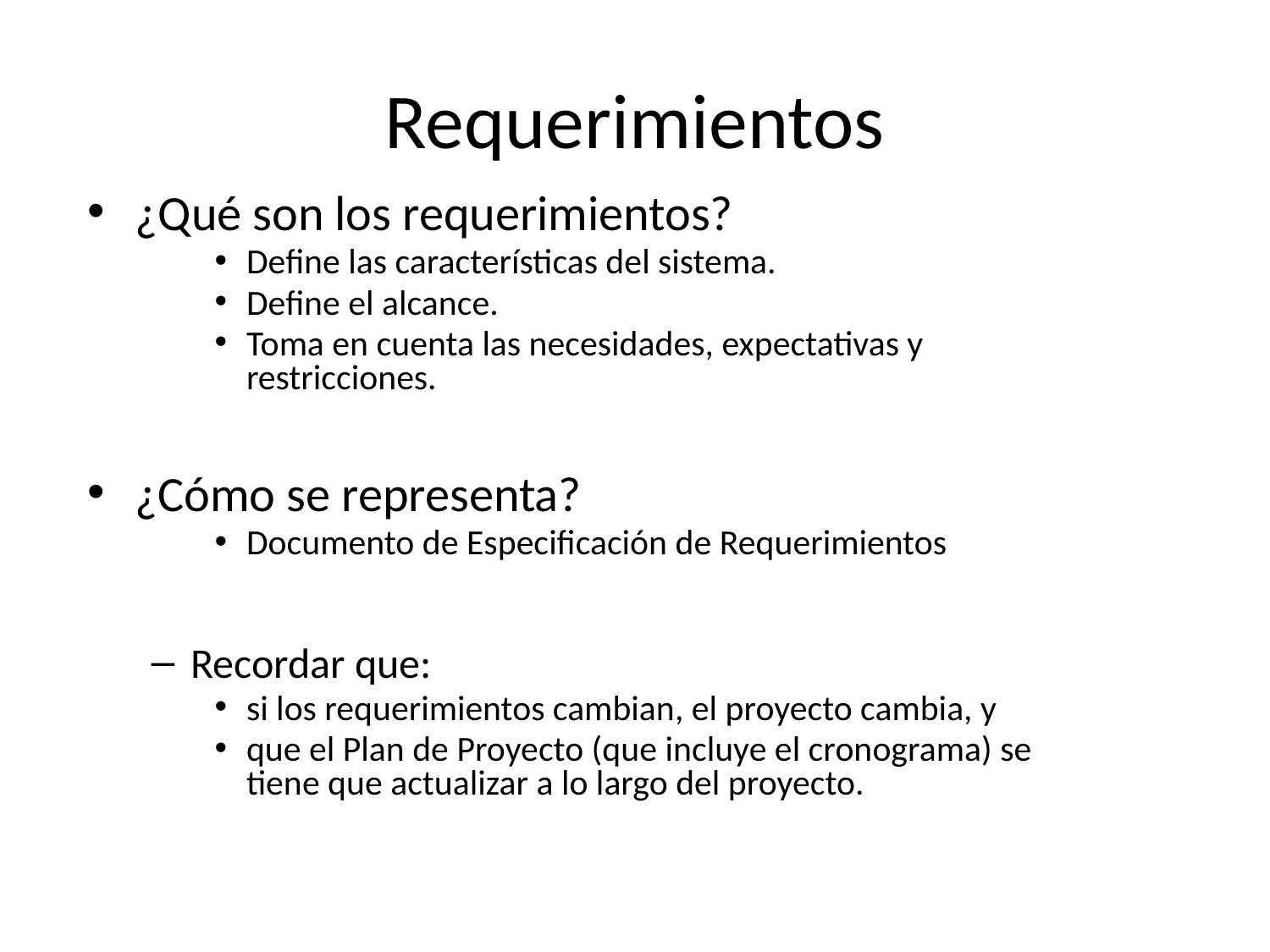

Requerimientos
¿Qué son los requerimientos?
Define las características del sistema.
Define el alcance.
Toma en cuenta las necesidades, expectativas y restricciones.

¿Cómo se representa?
Documento de Especificación de Requerimientos

Recordar que:
si los requerimientos cambian, el proyecto cambia, y
que el Plan de Proyecto (que incluye el cronograma) se tiene que actualizar a lo largo del proyecto.